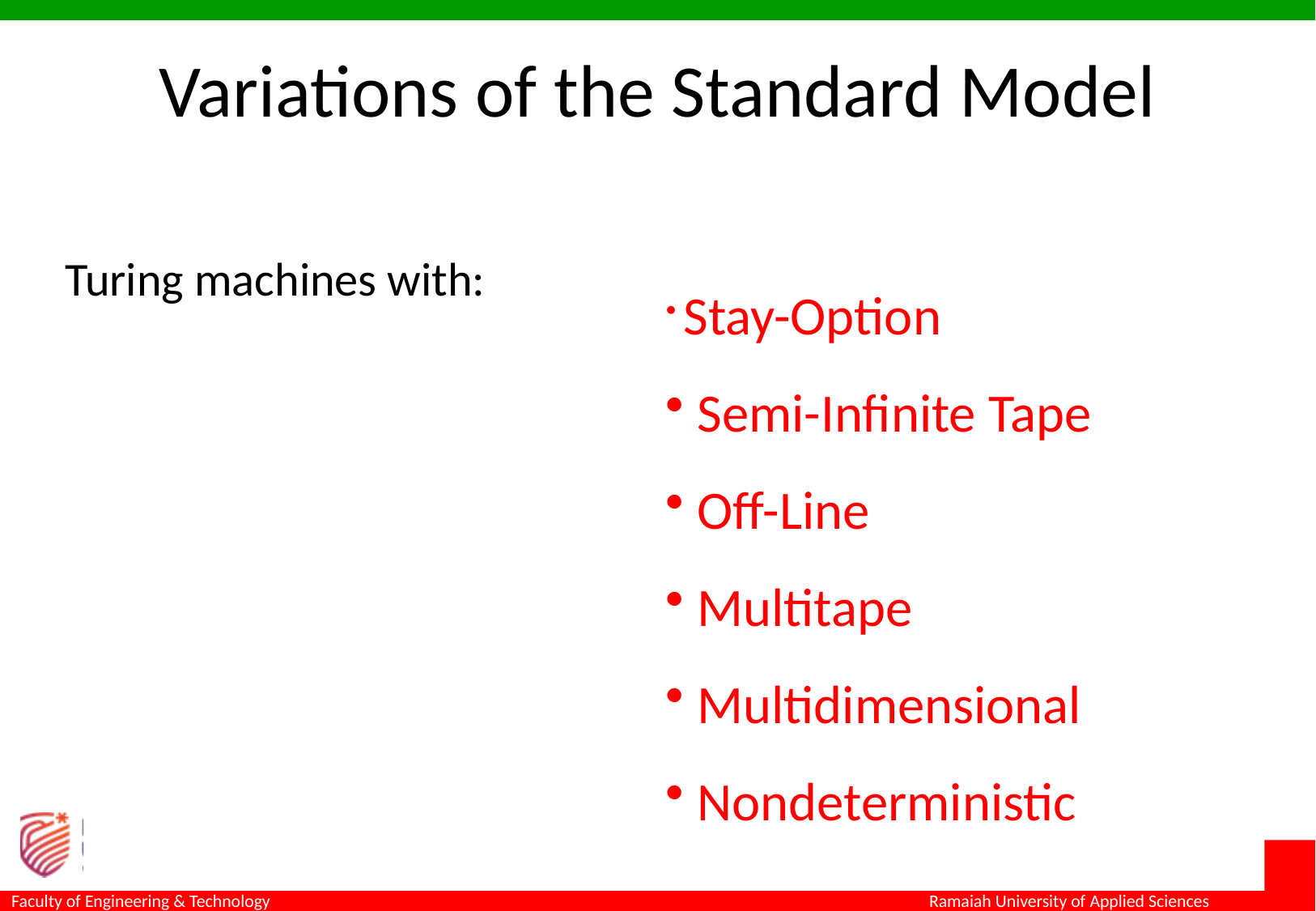

# Variations of the Standard Model
Turing machines with:
 Stay-Option
 Semi-Infinite Tape
 Off-Line
 Multitape
 Multidimensional
 Nondeterministic